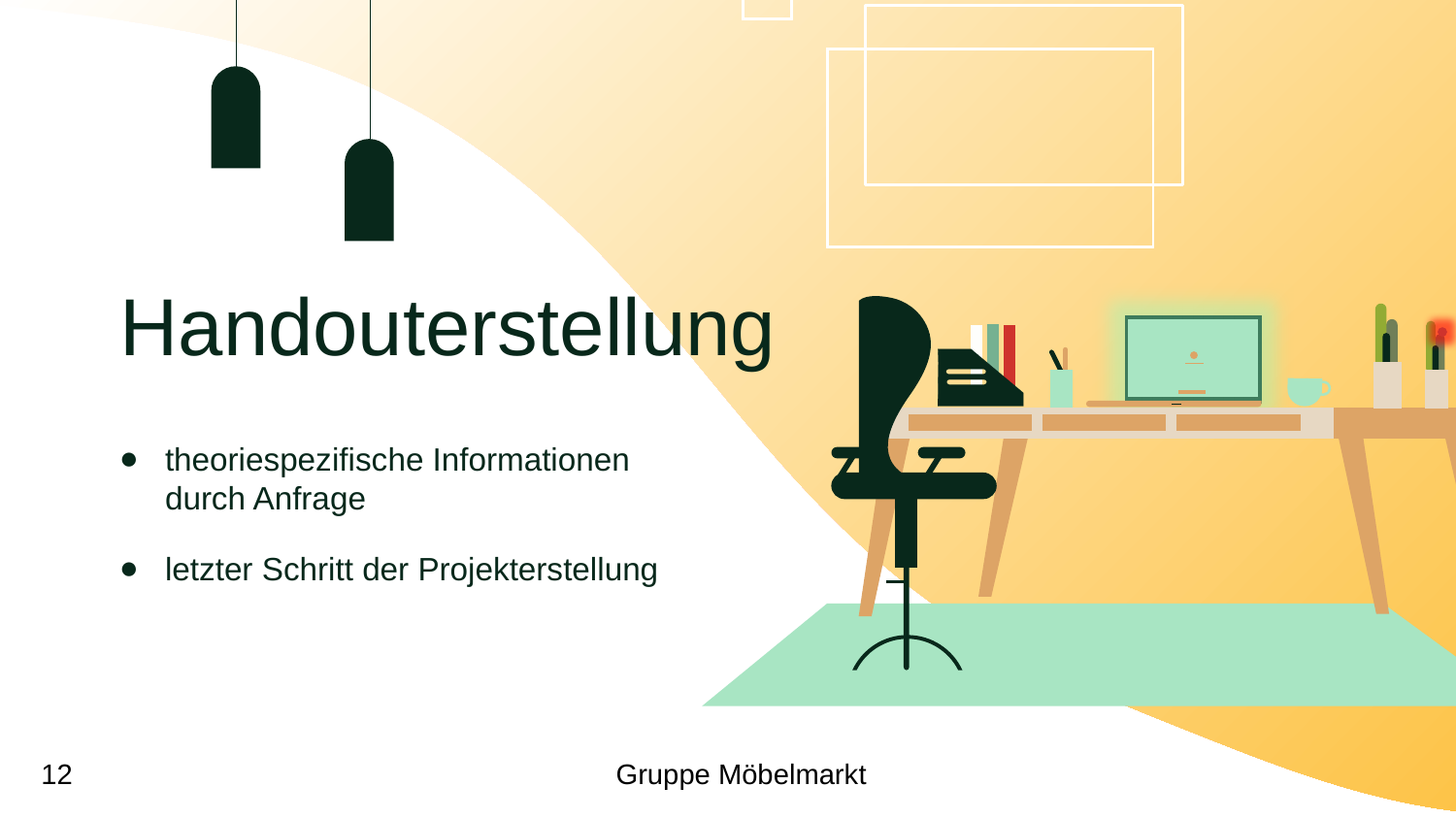

# Handouterstellung

theoriespezifische Informationen durch Anfrage
letzter Schritt der Projekterstellung

12                                                                    Gruppe Möbelmarkt